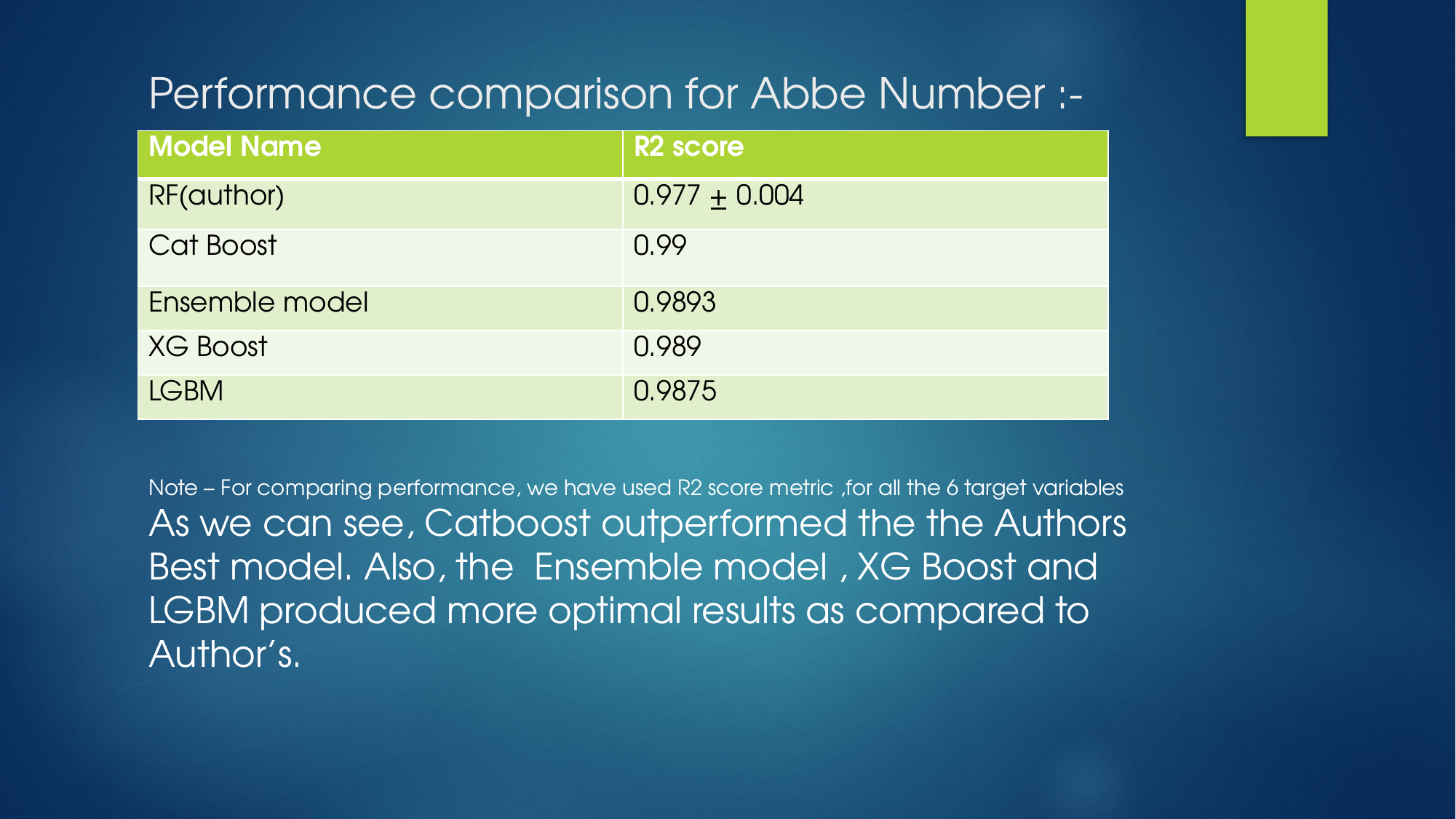

# Performance comparison for Abbe Number :- Note – For comparing performance, we have used R2 score metric ,for all the 6 target variables As we can see, Catboost outperformed the the Authors Best model. Also, the  Ensemble model , XG Boost and LGBM produced more optimal results as compared to Author’s.
| Model Name | R2 score |
| --- | --- |
| RF(author) | 0.977 ± 0.004 |
| Cat Boost | 0.99 |
| Ensemble model | 0.9893 |
| XG Boost | 0.989 |
| LGBM | 0.9875 |